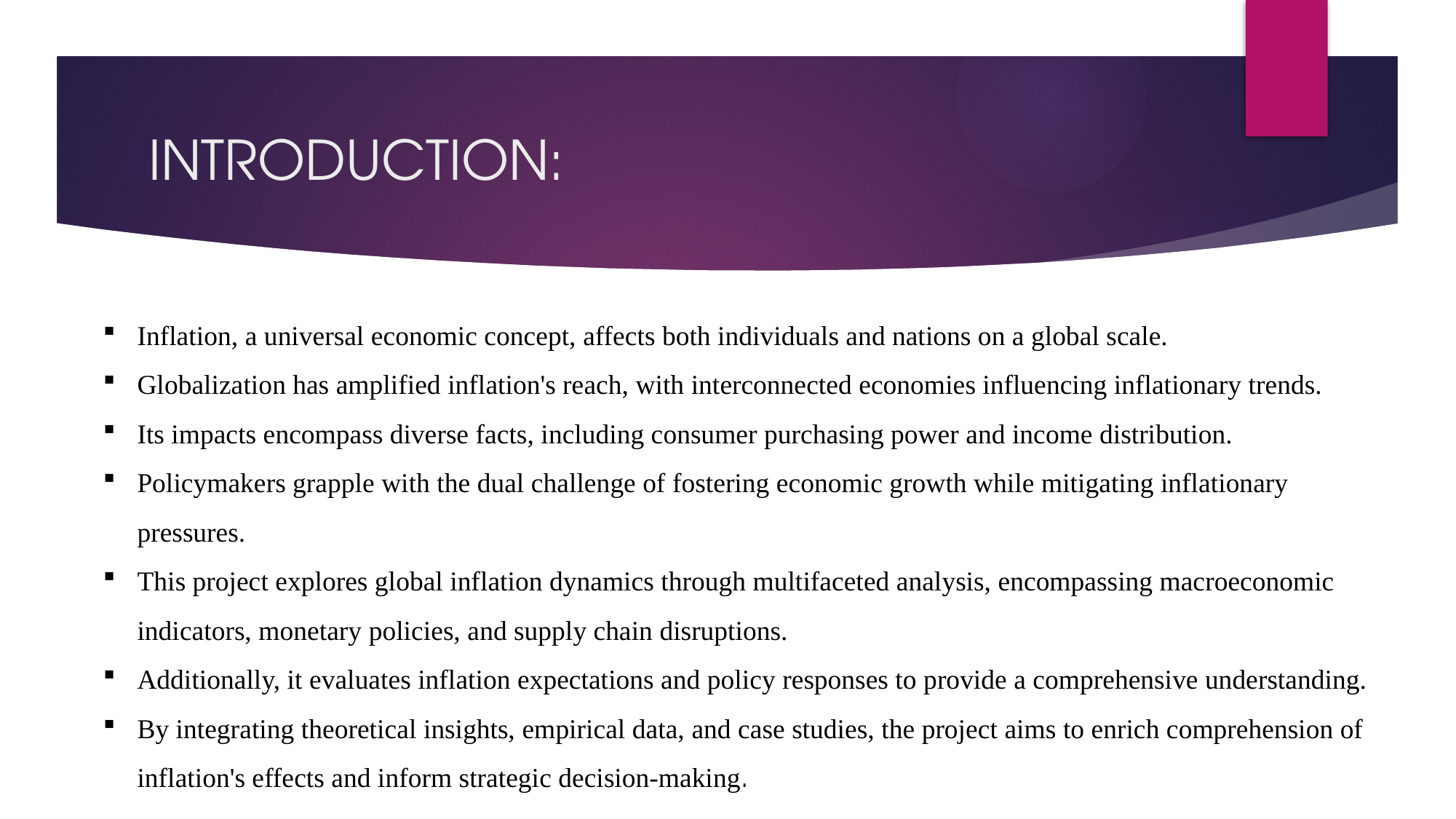

# INTRODUCTION:
Inflation, a universal economic concept, affects both individuals and nations on a global scale.
Globalization has amplified inflation's reach, with interconnected economies influencing inflationary trends.
Its impacts encompass diverse facts, including consumer purchasing power and income distribution.
Policymakers grapple with the dual challenge of fostering economic growth while mitigating inflationary pressures.
This project explores global inflation dynamics through multifaceted analysis, encompassing macroeconomic indicators, monetary policies, and supply chain disruptions.
Additionally, it evaluates inflation expectations and policy responses to provide a comprehensive understanding.
By integrating theoretical insights, empirical data, and case studies, the project aims to enrich comprehension of inflation's effects and inform strategic decision-making.